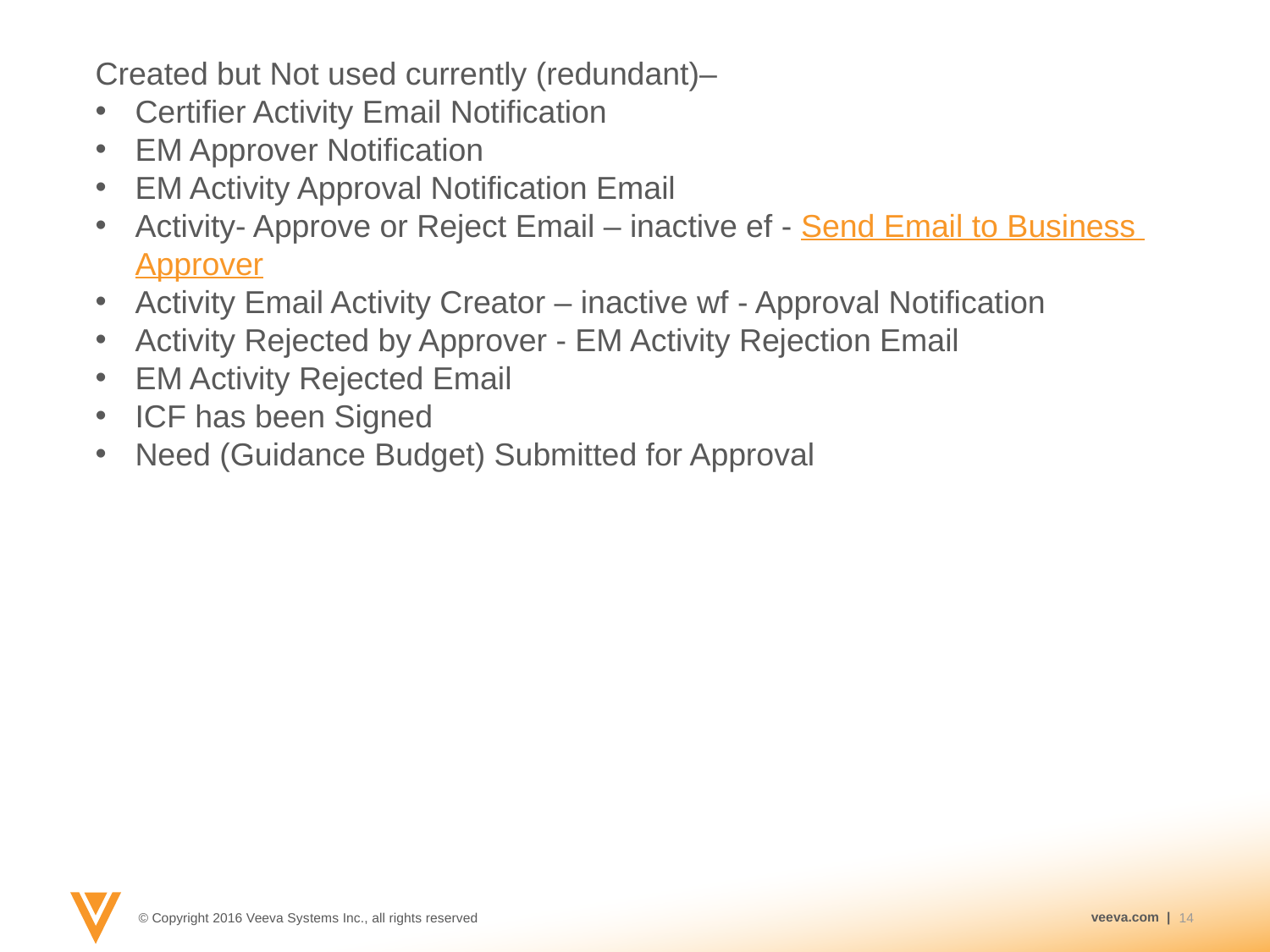

Created but Not used currently (redundant)–
Certifier Activity Email Notification
EM Approver Notification
EM Activity Approval Notification Email
Activity- Approve or Reject Email – inactive ef - Send Email to Business Approver
Activity Email Activity Creator – inactive wf - Approval Notification
Activity Rejected by Approver - EM Activity Rejection Email
EM Activity Rejected Email
ICF has been Signed
Need (Guidance Budget) Submitted for Approval

14